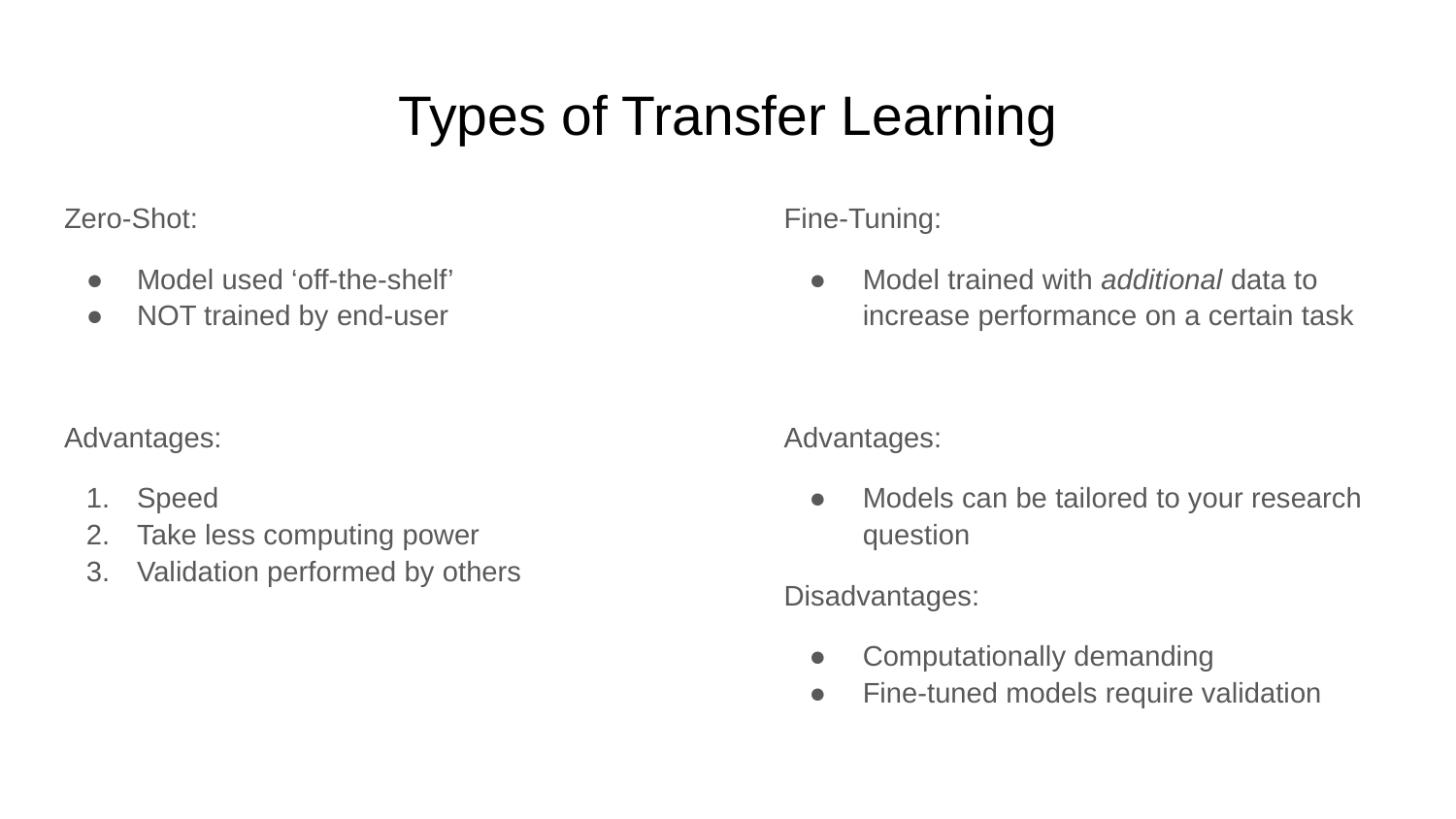

# Types of Transfer Learning
Zero-Shot:
Model used ‘off-the-shelf’
NOT trained by end-user

Advantages:
Speed
Take less computing power
Validation performed by others

Fine-Tuning:
Model trained with additional data to increase performance on a certain task

Advantages:
Models can be tailored to your research question
Disadvantages:
Computationally demanding
Fine-tuned models require validation